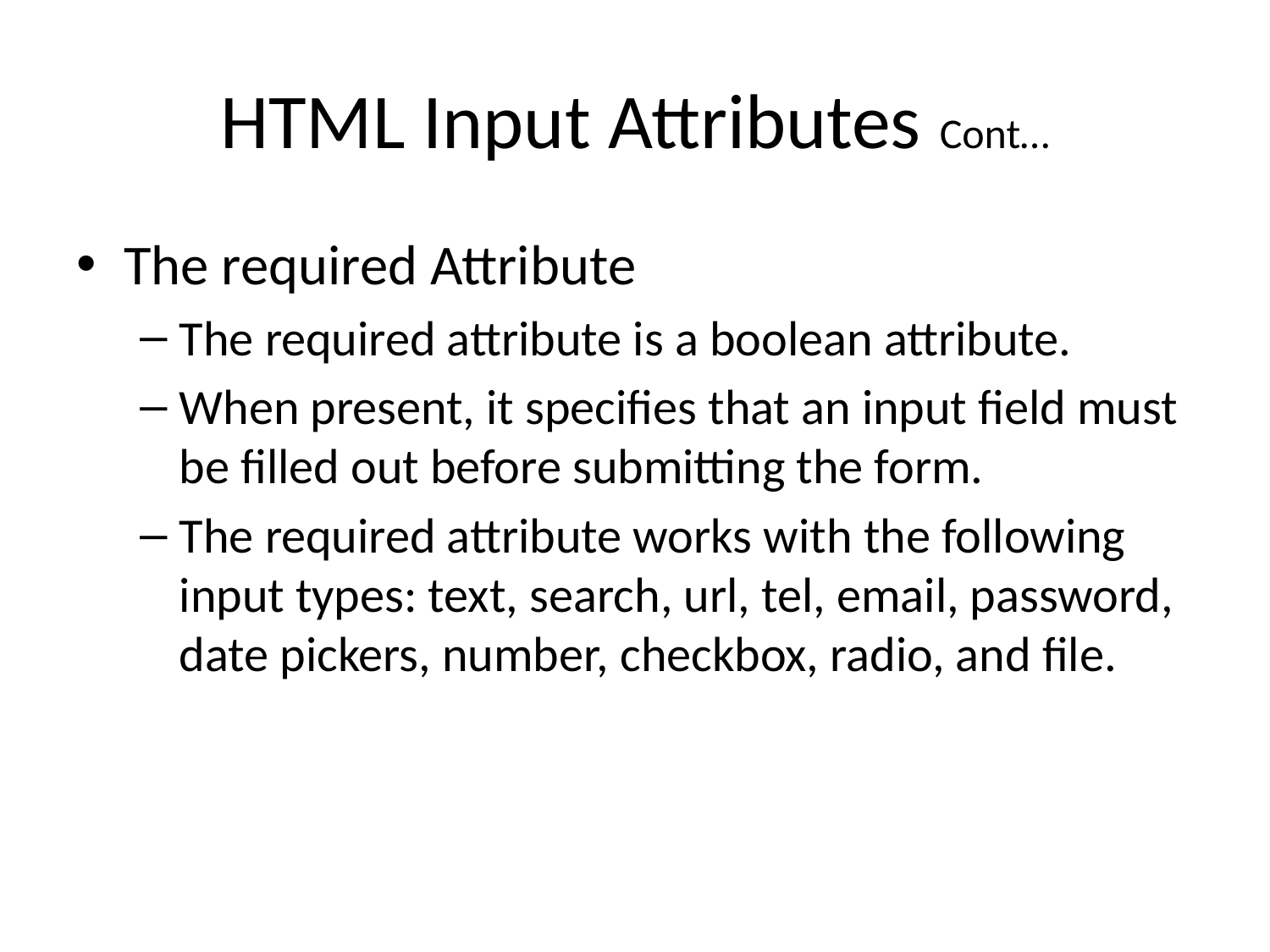

# HTML Input Attributes Cont…
The required Attribute
The required attribute is a boolean attribute.
When present, it specifies that an input field must be filled out before submitting the form.
The required attribute works with the following input types: text, search, url, tel, email, password, date pickers, number, checkbox, radio, and file.